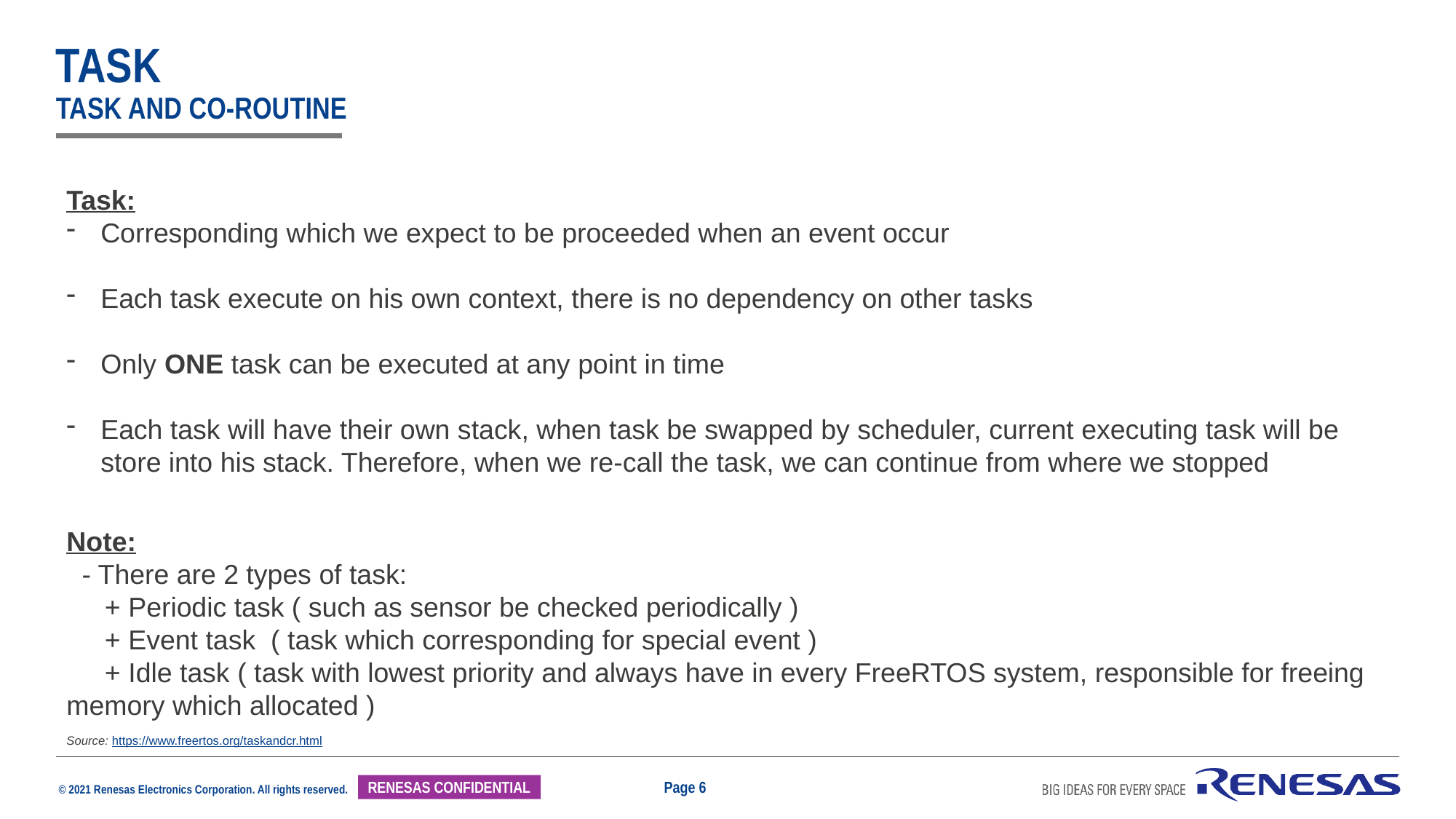

# task task and co-routine
Task:
Corresponding which we expect to be proceeded when an event occur

Each task execute on his own context, there is no dependency on other tasks

Only ONE task can be executed at any point in time

Each task will have their own stack, when task be swapped by scheduler, current executing task will be store into his stack. Therefore, when we re-call the task, we can continue from where we stopped
Note:
  - There are 2 types of task:
     + Periodic task ( such as sensor be checked periodically )
     + Event task  ( task which corresponding for special event )
     + Idle task ( task with lowest priority and always have in every FreeRTOS system, responsible for freeing memory which allocated )
Source: https://www.freertos.org/taskandcr.html